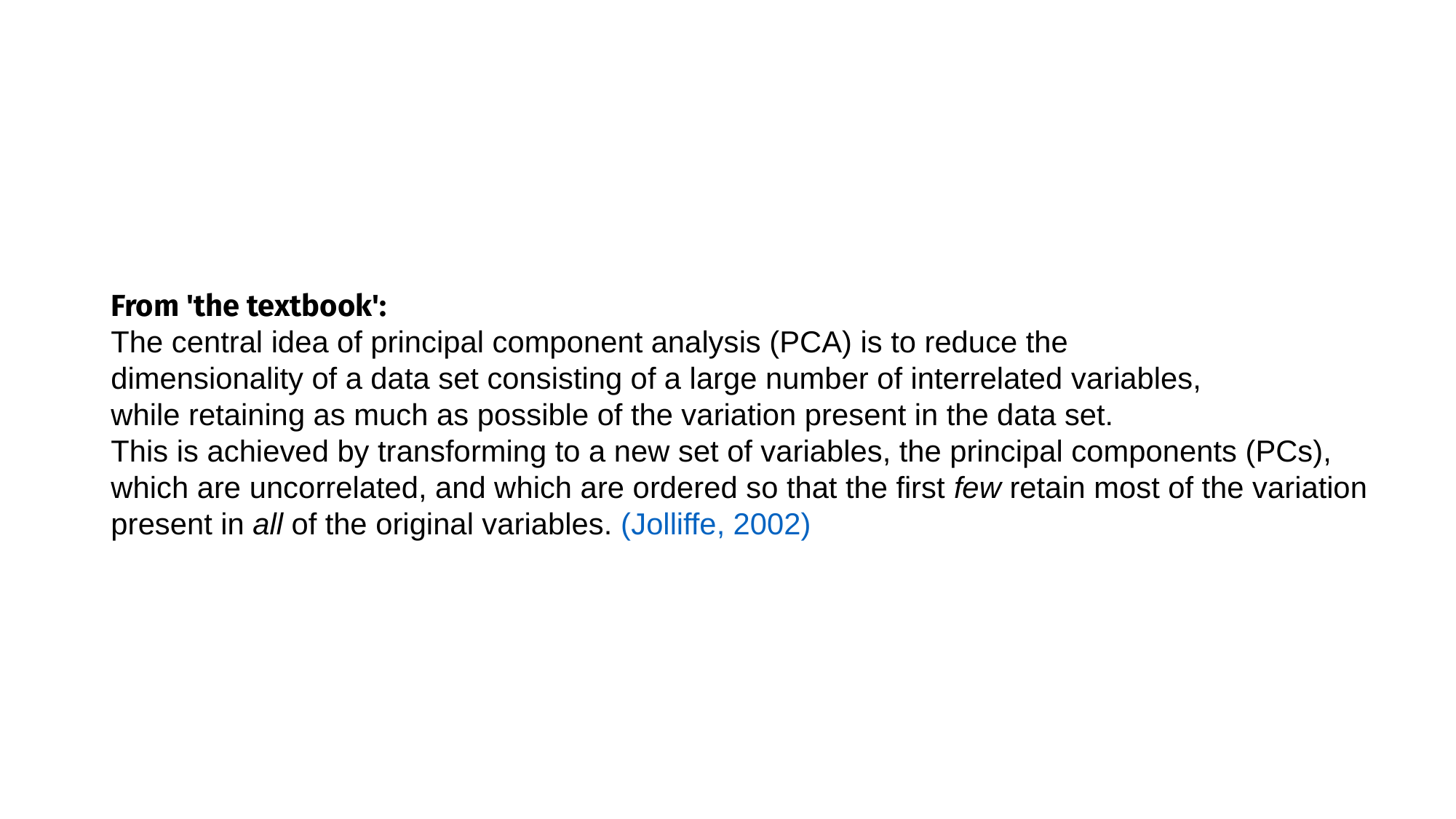

#
From 'the textbook':
The central idea of principal component analysis (PCA) is to reduce the
dimensionality of a data set consisting of a large number of interrelated variables,
while retaining as much as possible of the variation present in the data set.
This is achieved by transforming to a new set of variables, the principal components (PCs),
which are uncorrelated, and which are ordered so that the first few retain most of the variation
present in all of the original variables. (Jolliffe, 2002)